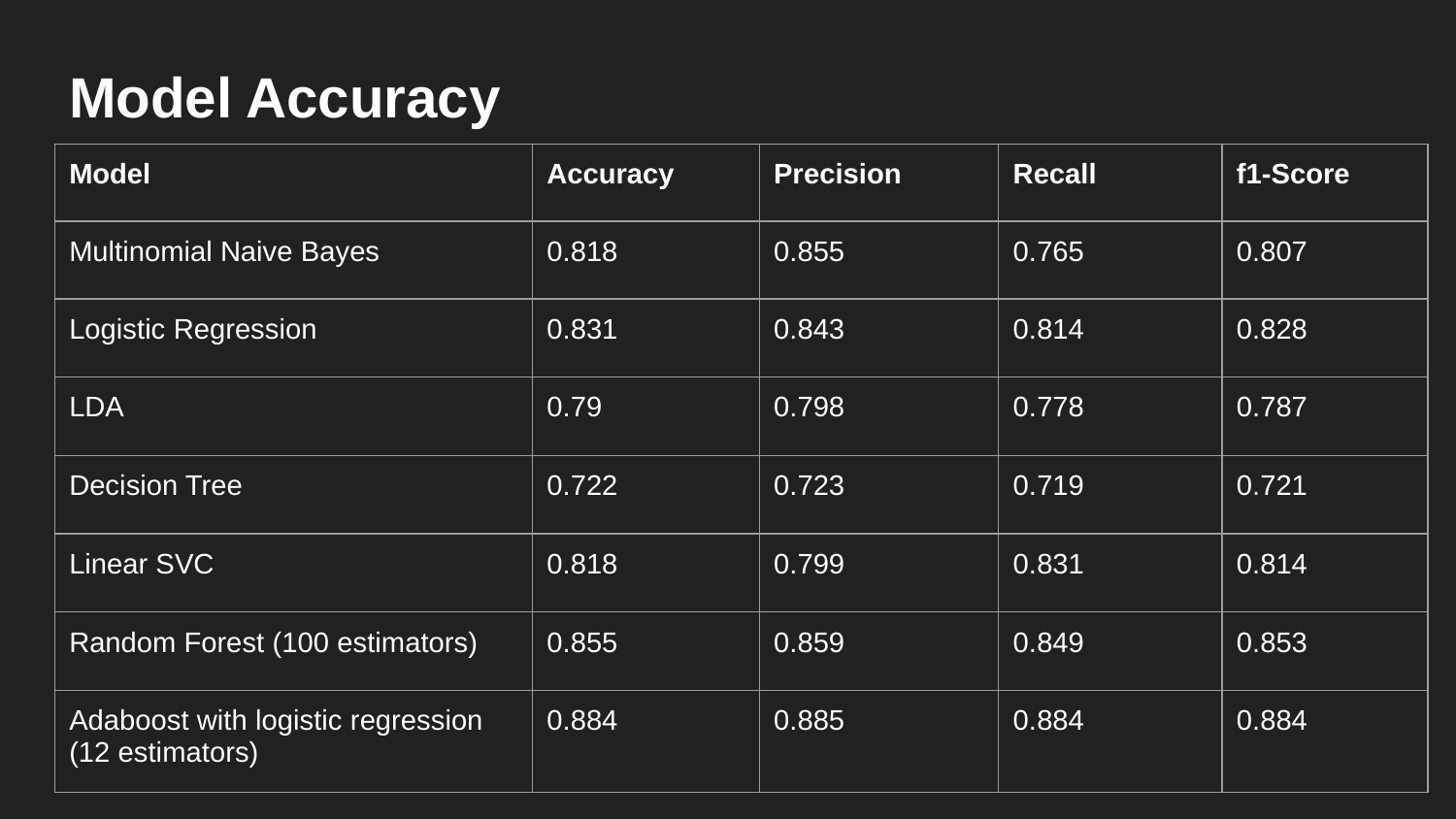

Model Accuracy
| Model | Accuracy | Precision | Recall | f1-Score |
| --- | --- | --- | --- | --- |
| Multinomial Naive Bayes | 0.818 | 0.855 | 0.765 | 0.807 |
| Logistic Regression | 0.831 | 0.843 | 0.814 | 0.828 |
| LDA | 0.79 | 0.798 | 0.778 | 0.787 |
| Decision Tree | 0.722 | 0.723 | 0.719 | 0.721 |
| Linear SVC | 0.818 | 0.799 | 0.831 | 0.814 |
| Random Forest (100 estimators) | 0.855 | 0.859 | 0.849 | 0.853 |
| Adaboost with logistic regression (12 estimators) | 0.884 | 0.885 | 0.884 | 0.884 |